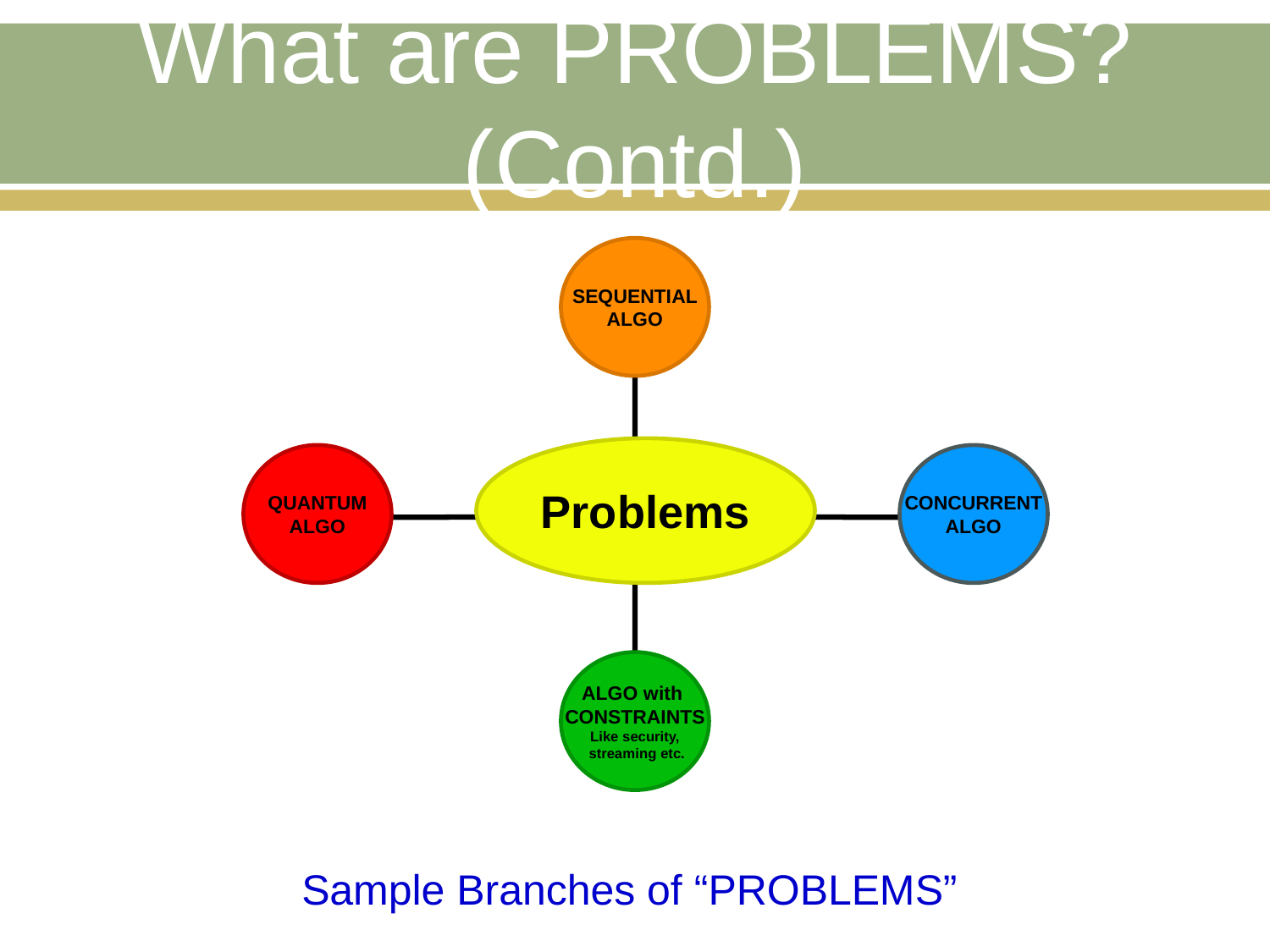

# What are PROBLEMS? (Contd.)
SEQUENTIAL
ALGO

Problems
QUANTUM
ALGO
CONCURRENT
ALGO

ALGO with
CONSTRAINTS
Like security,
 streaming etc.
Sample Branches of “PROBLEMS”